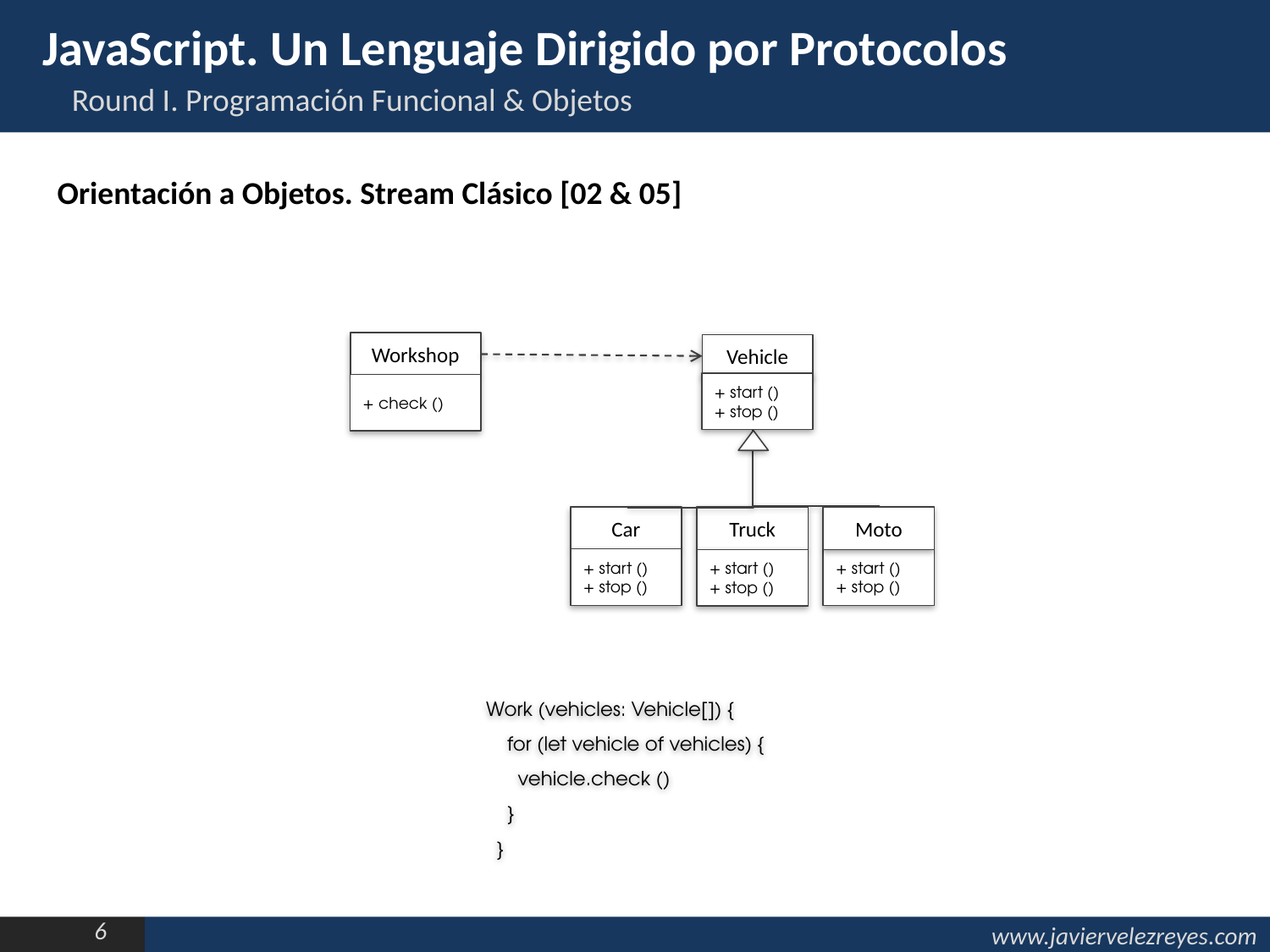

JavaScript. Un Lenguaje Dirigido por Protocolos
Round I. Programación Funcional & Objetos
Orientación a Objetos. Stream Clásico [02 & 05]
Workshop
Vehicle
+ start ()
+ stop ()
+ check ()

Car
Truck
Moto
+ start ()
+ stop ()
+ start ()
+ stop ()
+ start ()
+ stop ()
Work (vehicles: Vehicle[]) {
    for (let vehicle of vehicles) {
      vehicle.check ()
    }
  }